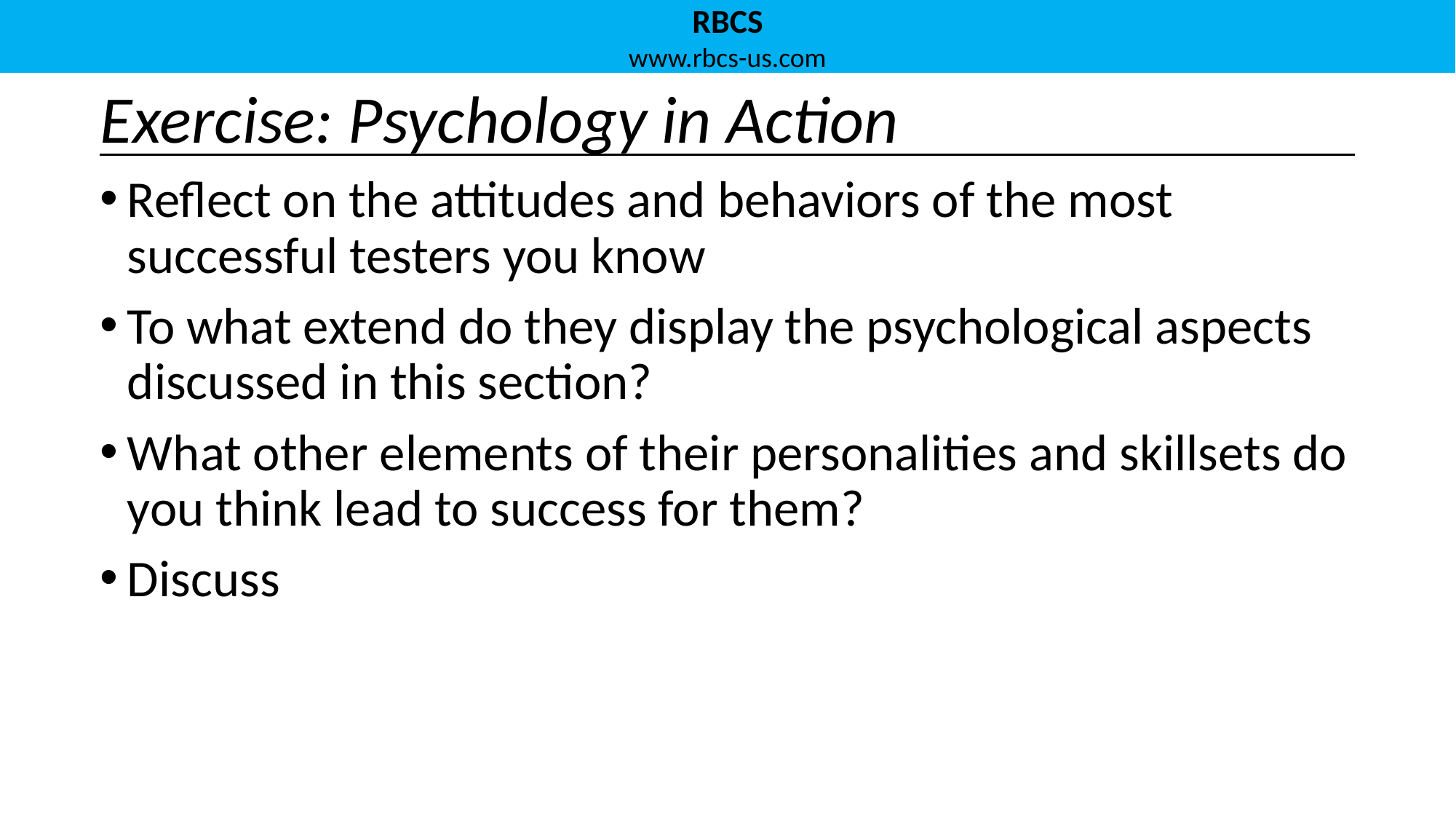

# Exercise: Psychology in Action
Reflect on the attitudes and behaviors of the most successful testers you know
To what extend do they display the psychological aspects discussed in this section?
What other elements of their personalities and skillsets do you think lead to success for them?
Discuss